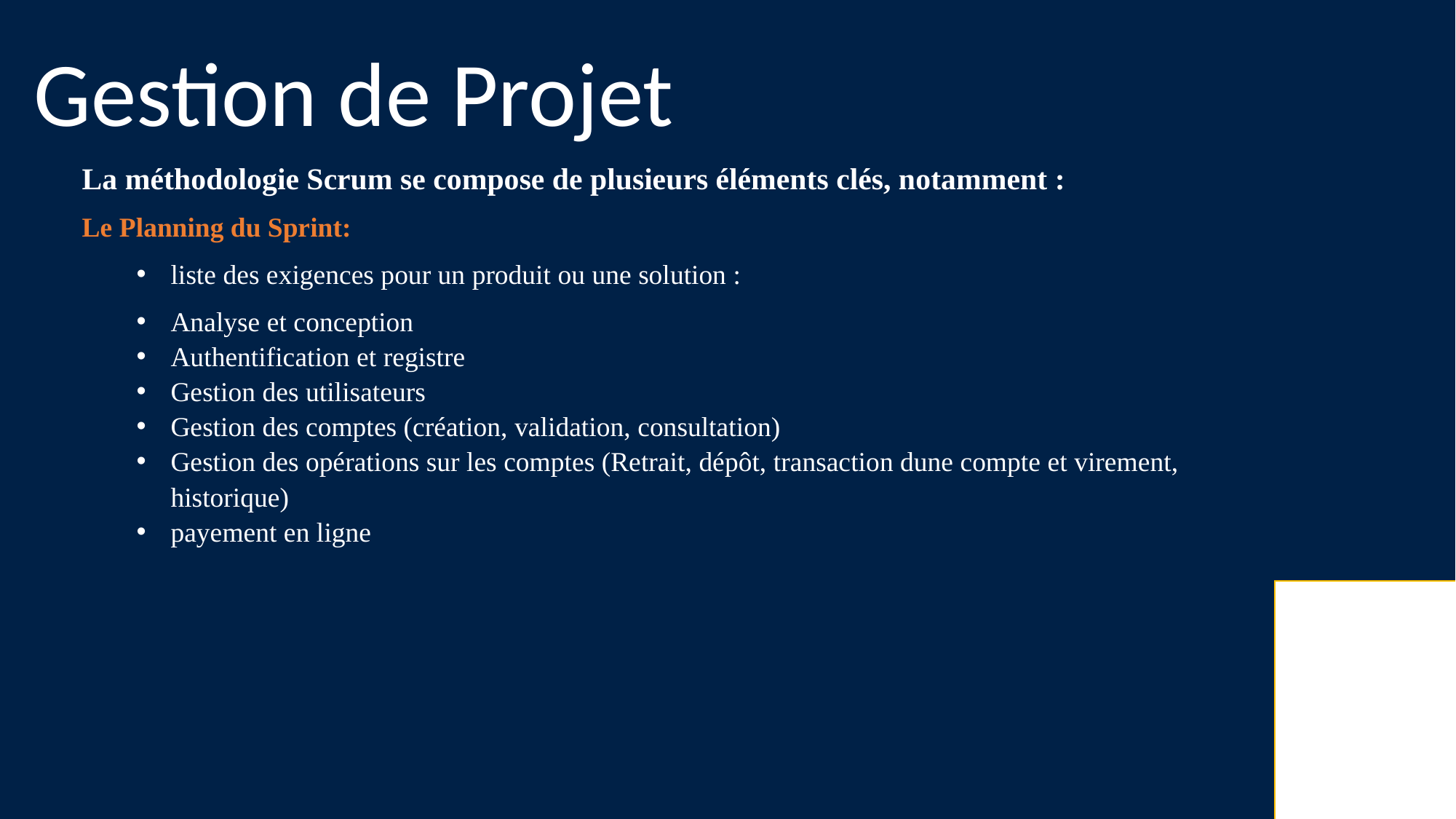

Gestion de Projet
La méthodologie Scrum se compose de plusieurs éléments clés, notamment :
Le Planning du Sprint:
liste des exigences pour un produit ou une solution :
Analyse et conception
Authentification et registre
Gestion des utilisateurs
Gestion des comptes (création, validation, consultation)
Gestion des opérations sur les comptes (Retrait, dépôt, transaction dune compte et virement, historique)
payement en ligne